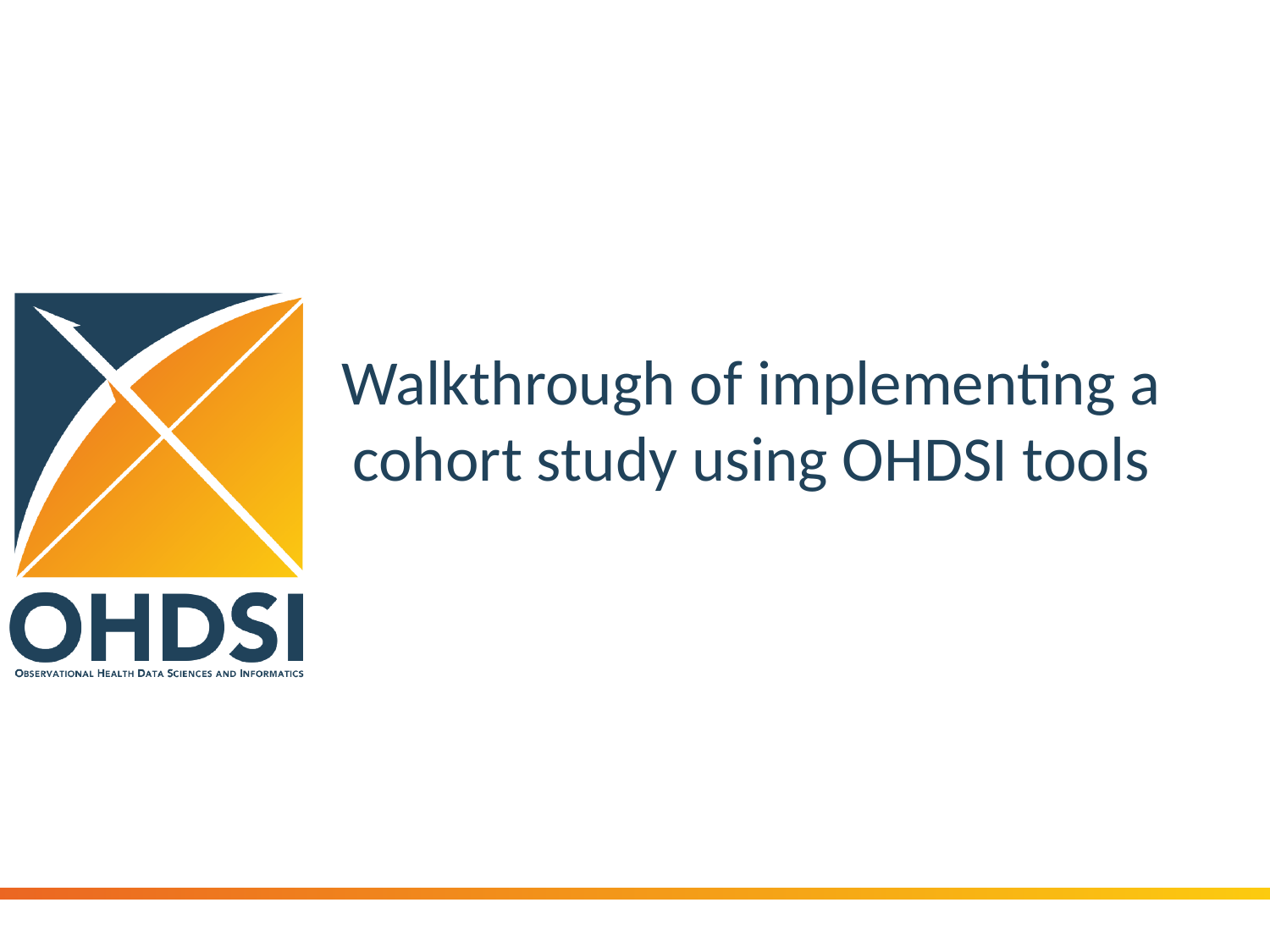

# Walkthrough of implementing a cohort study using OHDSI tools